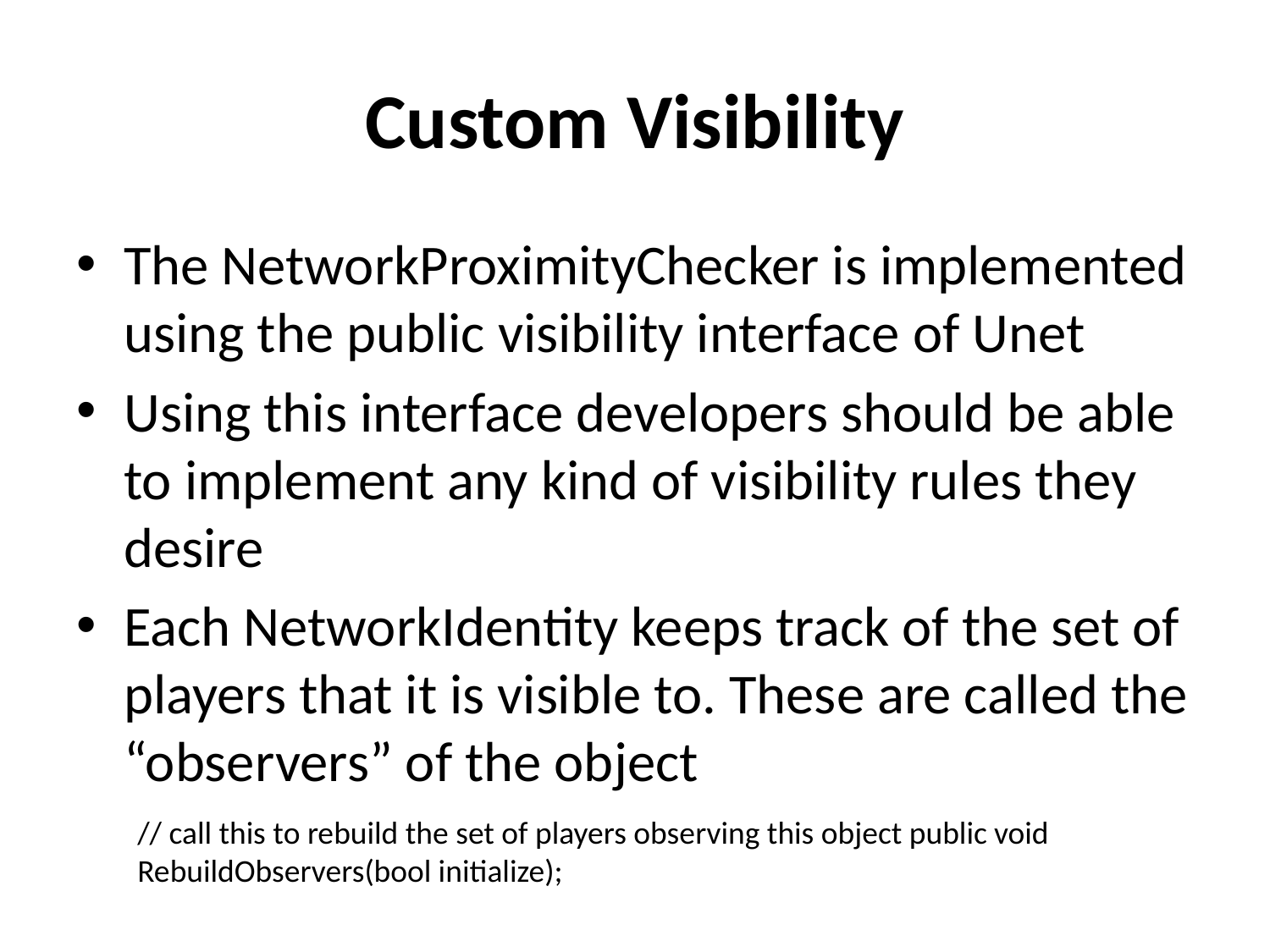

# Custom Visibility
The NetworkProximityChecker is implemented using the public visibility interface of Unet
Using this interface developers should be able to implement any kind of visibility rules they desire
Each NetworkIdentity keeps track of the set of players that it is visible to. These are called the “observers” of the object
// call this to rebuild the set of players observing this object public void RebuildObservers(bool initialize);